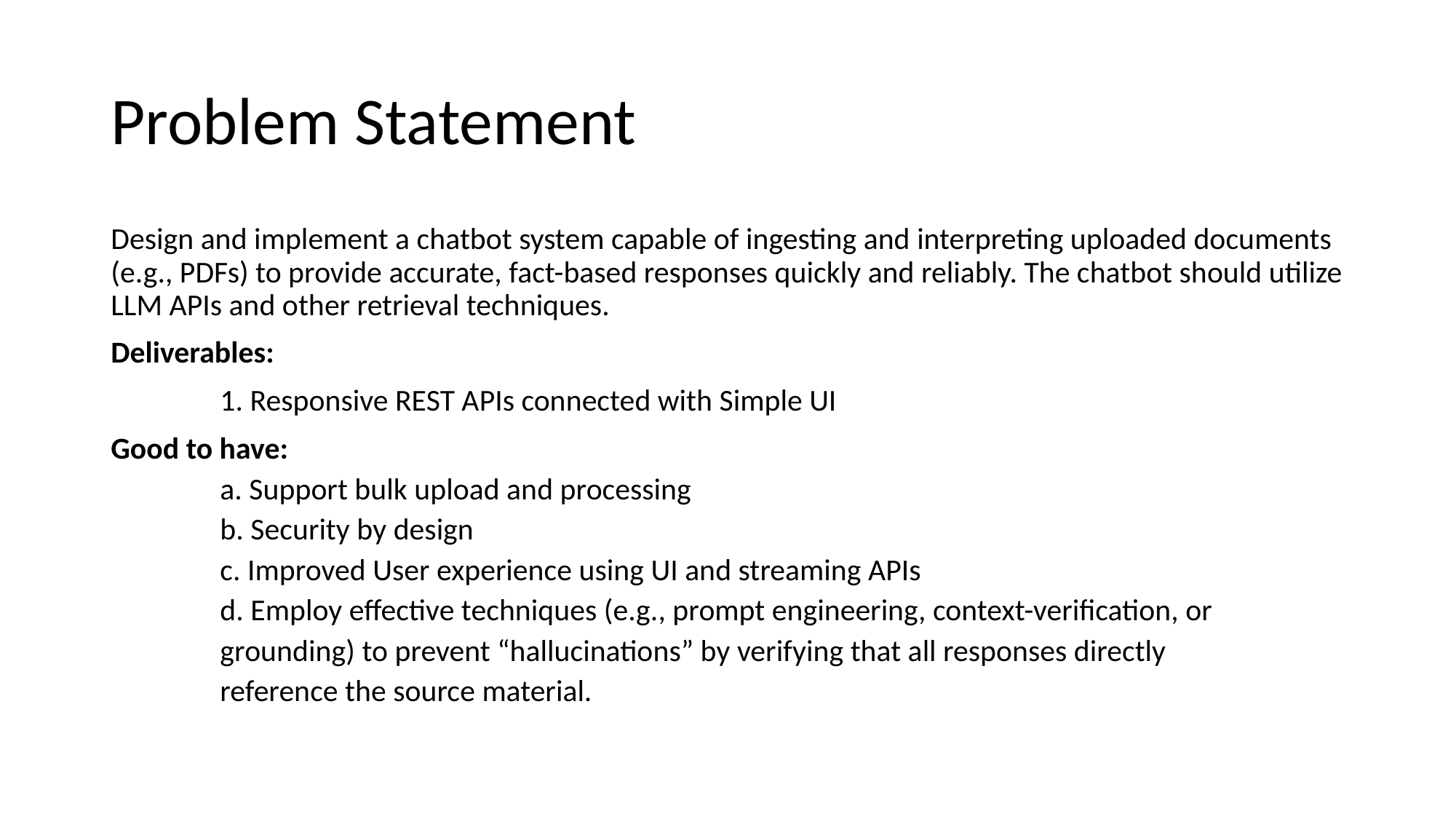

# Problem Statement
Design and implement a chatbot system capable of ingesting and interpreting uploaded documents (e.g., PDFs) to provide accurate, fact-based responses quickly and reliably. The chatbot should utilize LLM APIs and other retrieval techniques.
Deliverables:
	1. Responsive REST APIs connected with Simple UI
Good to have:
a. Support bulk upload and processing
b. Security by design
c. Improved User experience using UI and streaming APIs
d. Employ effective techniques (e.g., prompt engineering, context-verification, or
grounding) to prevent “hallucinations” by verifying that all responses directly
reference the source material.